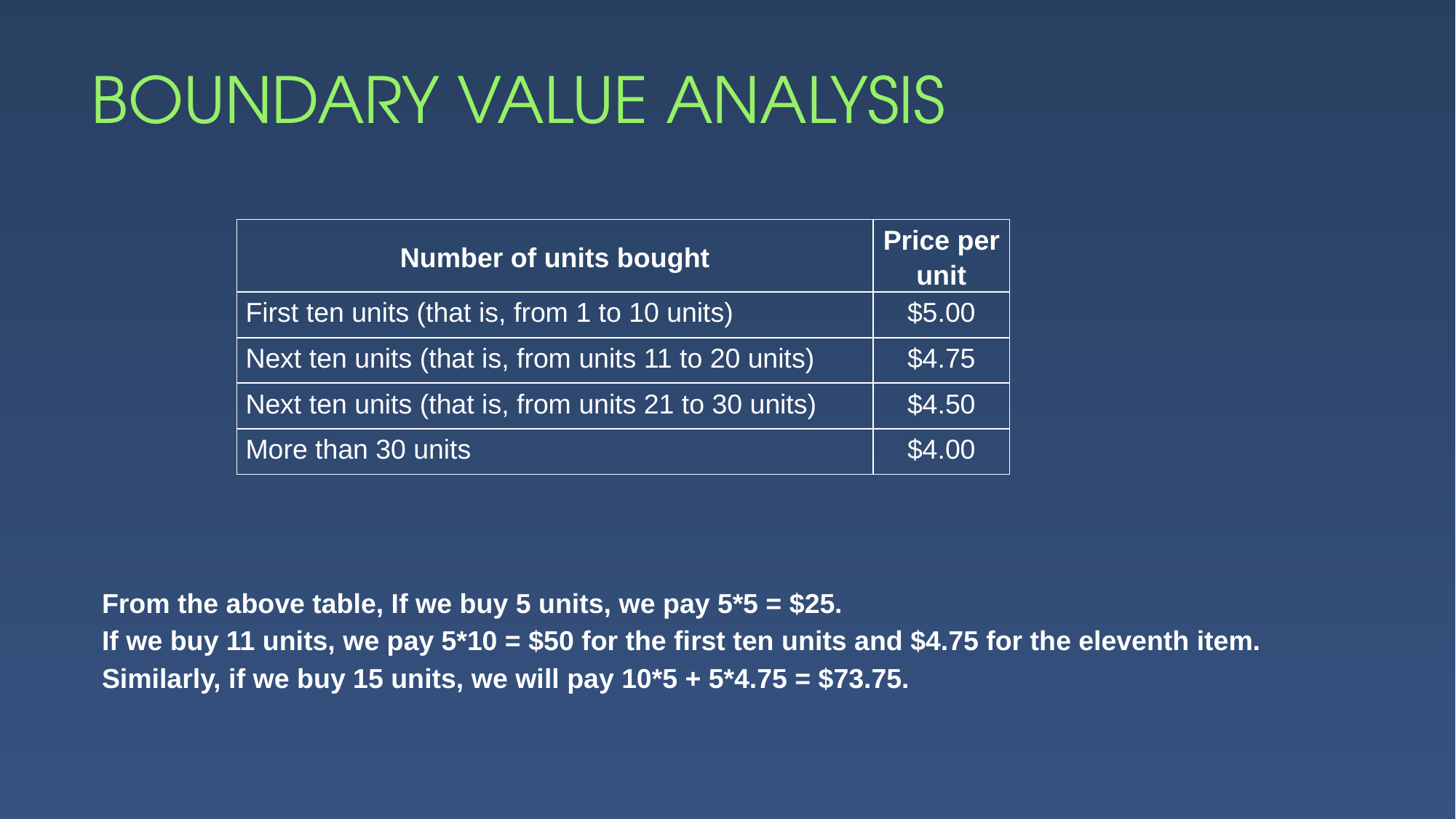

# BOUNDARY VALUE ANALYSIS
| Number of units bought | Price per unit |
| --- | --- |
| First ten units (that is, from 1 to 10 units) | $5.00 |
| Next ten units (that is, from units 11 to 20 units) | $4.75 |
| Next ten units (that is, from units 21 to 30 units) | $4.50 |
| More than 30 units | $4.00 |
From the above table, If we buy 5 units, we pay 5*5 = $25.
If we buy 11 units, we pay 5*10 = $50 for the first ten units and $4.75 for the eleventh item.
Similarly, if we buy 15 units, we will pay 10*5 + 5*4.75 = $73.75.